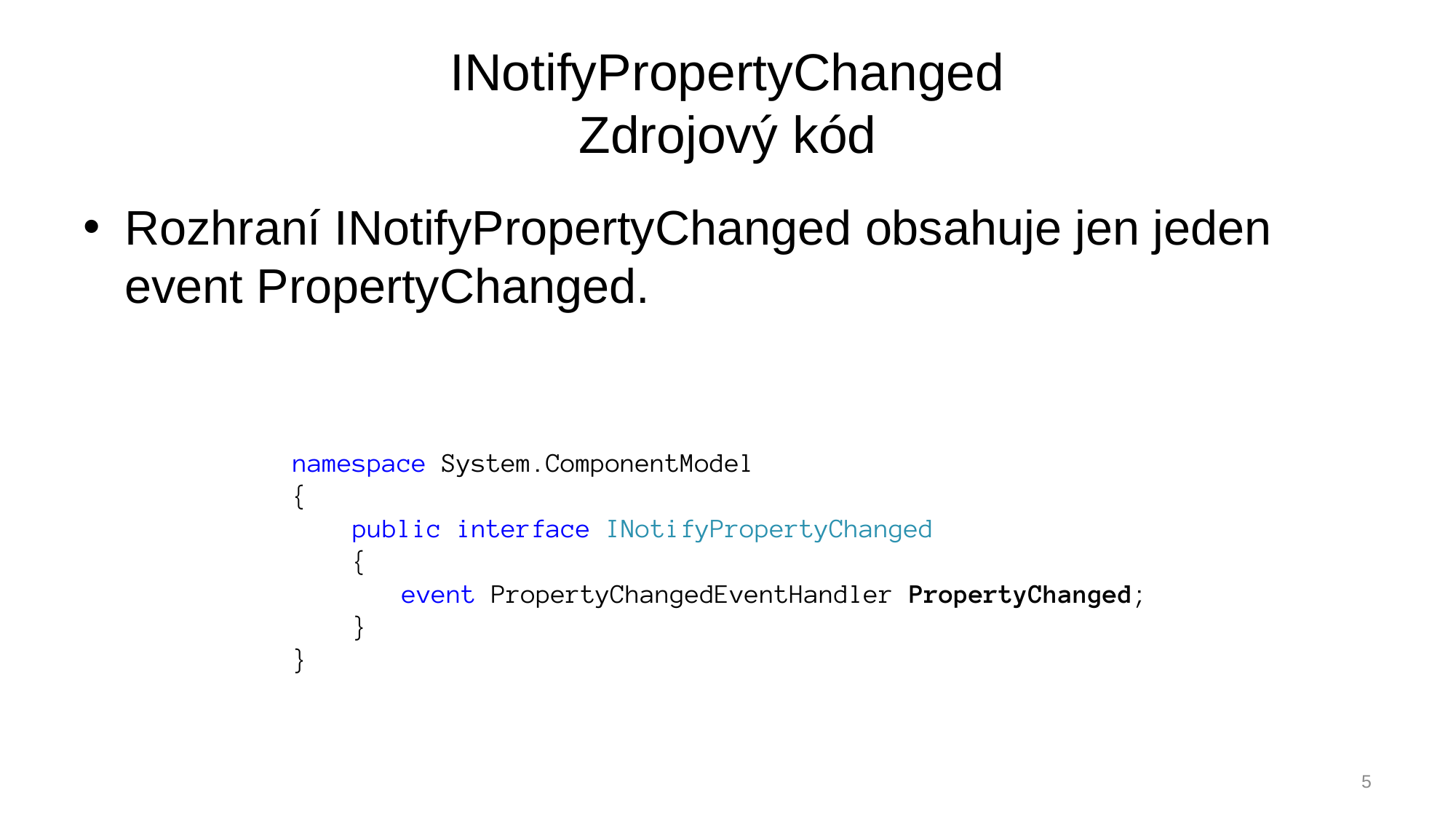

# INotifyPropertyChanged Zdrojový kód
Rozhraní INotifyPropertyChanged obsahuje jen jeden event PropertyChanged.
namespace System.ComponentModel
{
    public interface INotifyPropertyChanged
    {
	event PropertyChangedEventHandler PropertyChanged;
    }
}
5